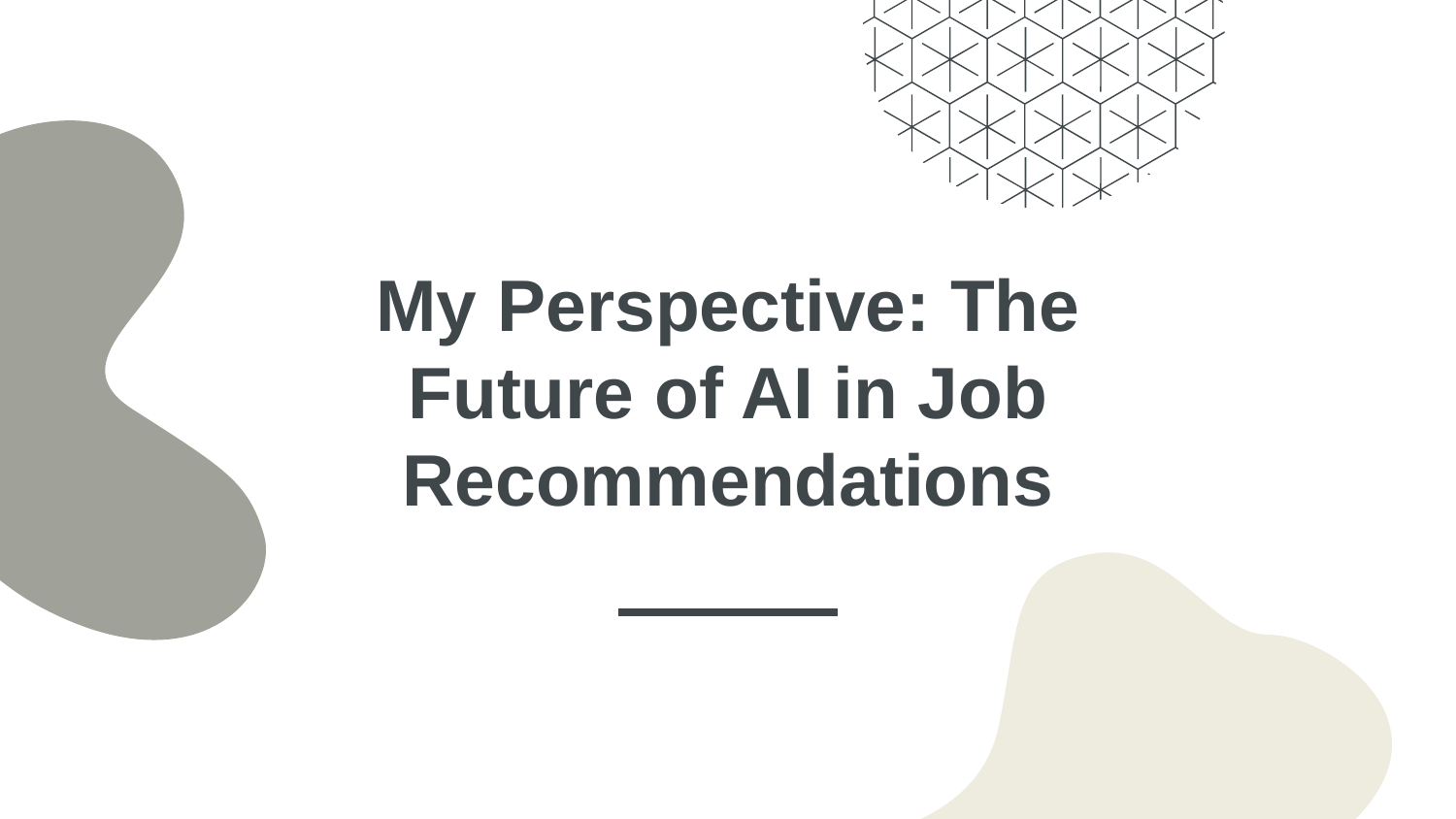

# My Perspective: The Future of AI in Job Recommendations